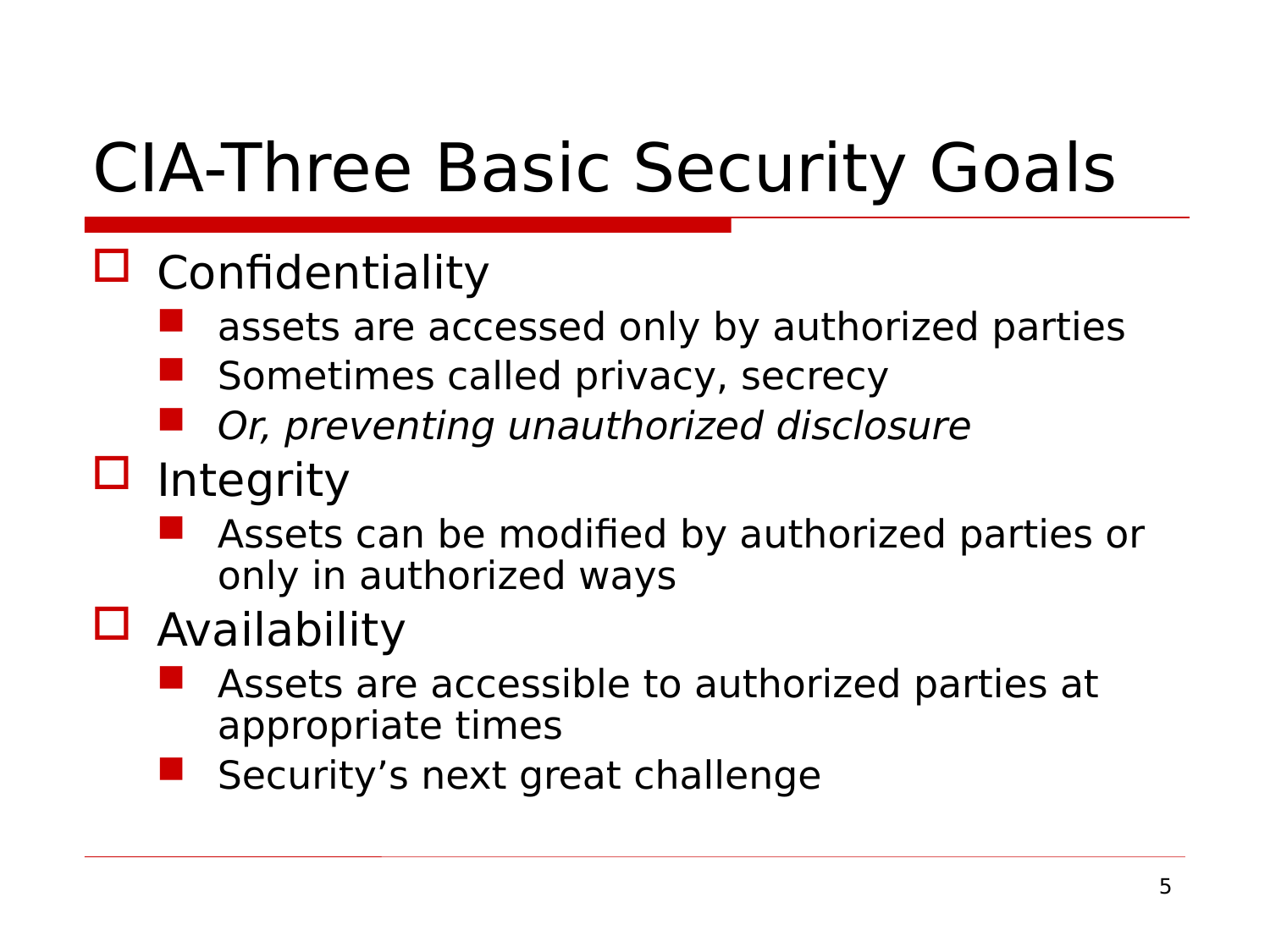

# CIA-Three Basic Security Goals
Confidentiality
assets are accessed only by authorized parties
Sometimes called privacy, secrecy
Or, preventing unauthorized disclosure
Integrity
Assets can be modified by authorized parties or only in authorized ways
Availability
Assets are accessible to authorized parties at appropriate times
Security’s next great challenge

5